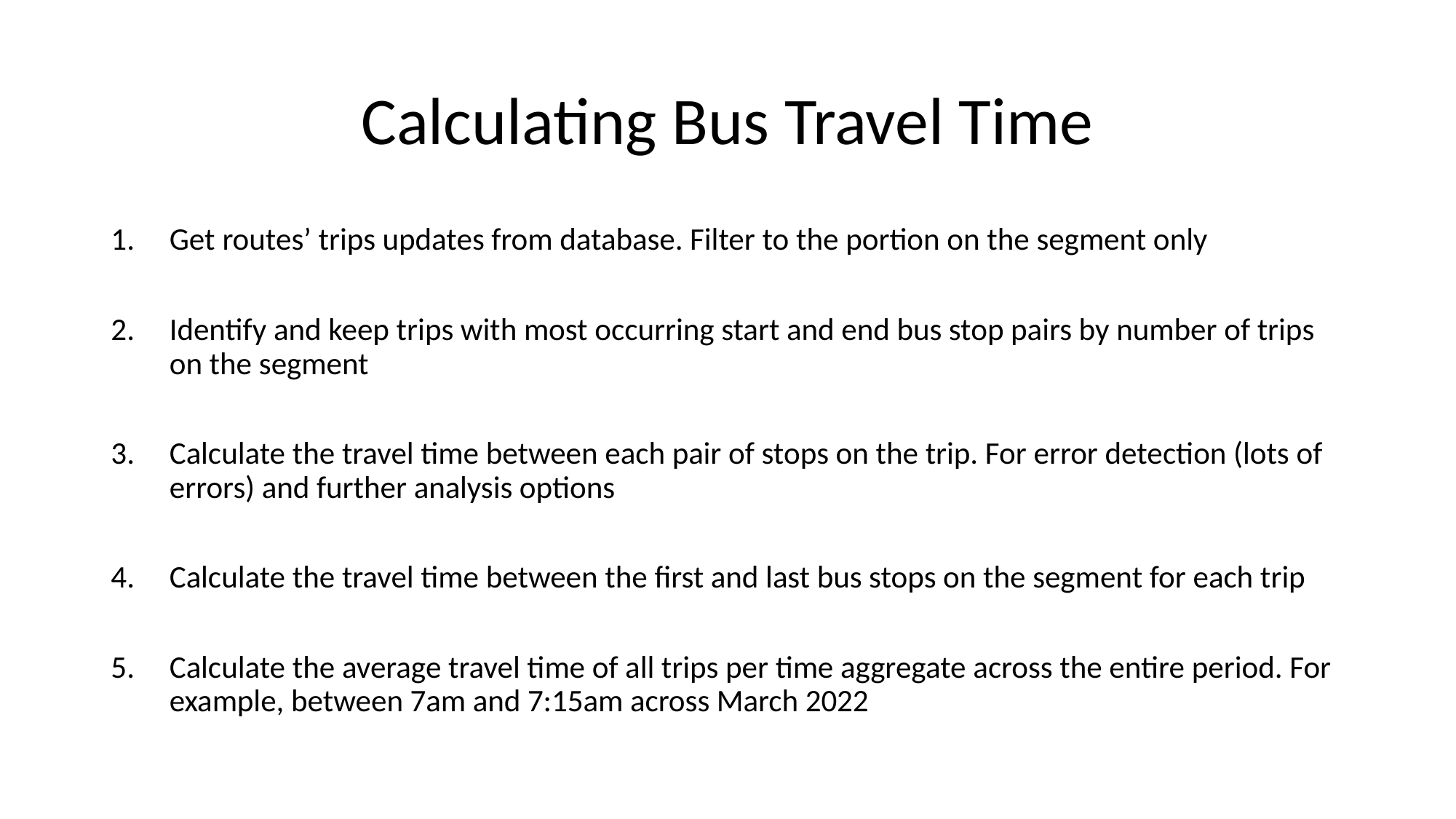

# Calculating Bus Travel Time
Get routes’ trips updates from database. Filter to the portion on the segment only

Identify and keep trips with most occurring start and end bus stop pairs by number of trips on the segment

Calculate the travel time between each pair of stops on the trip. For error detection (lots of errors) and further analysis options

Calculate the travel time between the first and last bus stops on the segment for each trip

Calculate the average travel time of all trips per time aggregate across the entire period. For example, between 7am and 7:15am across March 2022